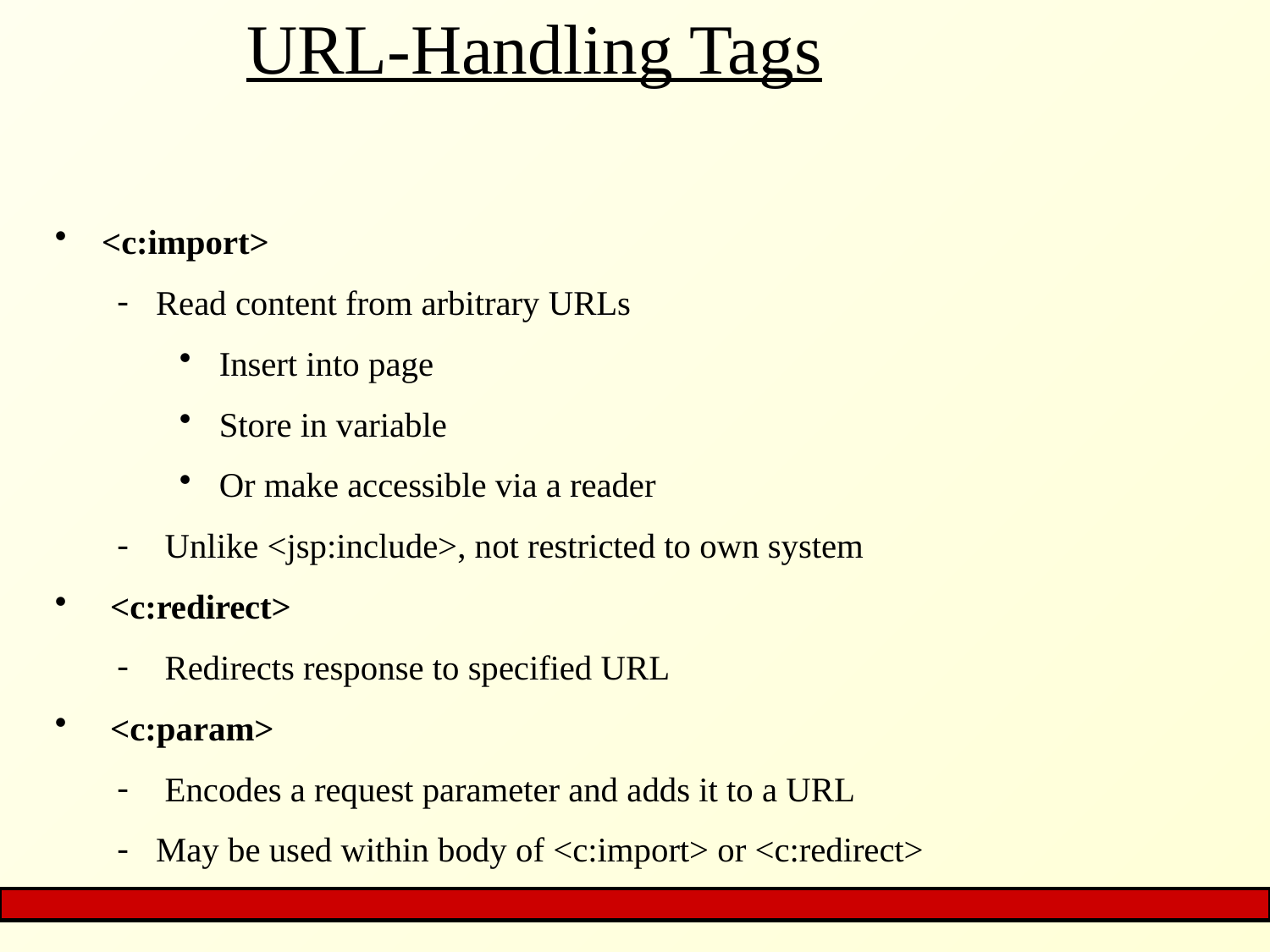

# URL-Handling Tags
<c:import>
Read content from arbitrary URLs
 Insert into page
 Store in variable
 Or make accessible via a reader
 Unlike <jsp:include>, not restricted to own system
 <c:redirect>
 Redirects response to specified URL
 <c:param>
 Encodes a request parameter and adds it to a URL
May be used within body of <c:import> or <c:redirect>